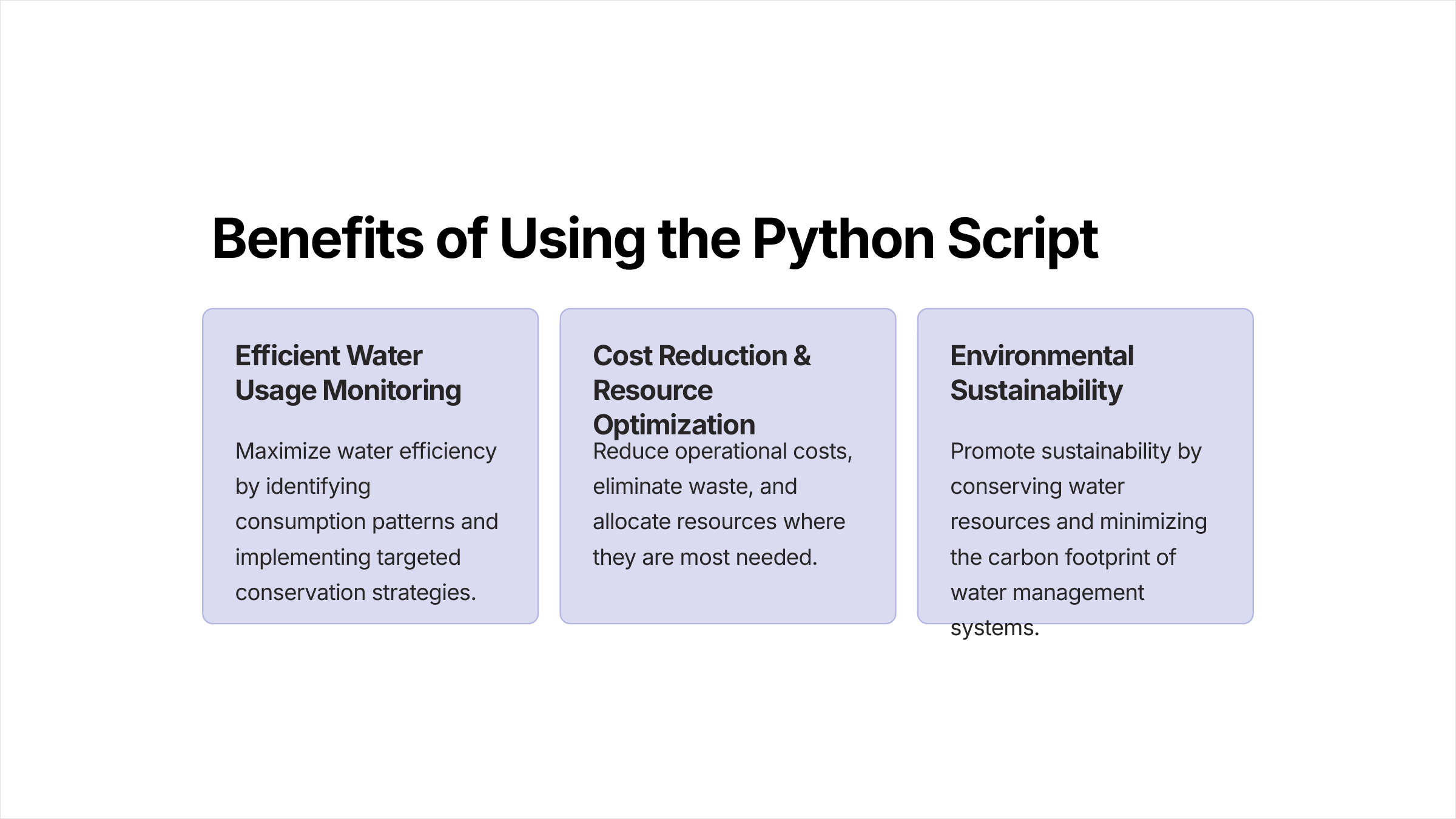

Benefits of Using the Python Script

Efficient Water Usage Monitoring
Cost Reduction & Resource Optimization
Environmental Sustainability
Maximize water efficiency by identifying consumption patterns and implementing targeted conservation strategies.
Reduce operational costs, eliminate waste, and allocate resources where they are most needed.
Promote sustainability by conserving water resources and minimizing the carbon footprint of water management systems.